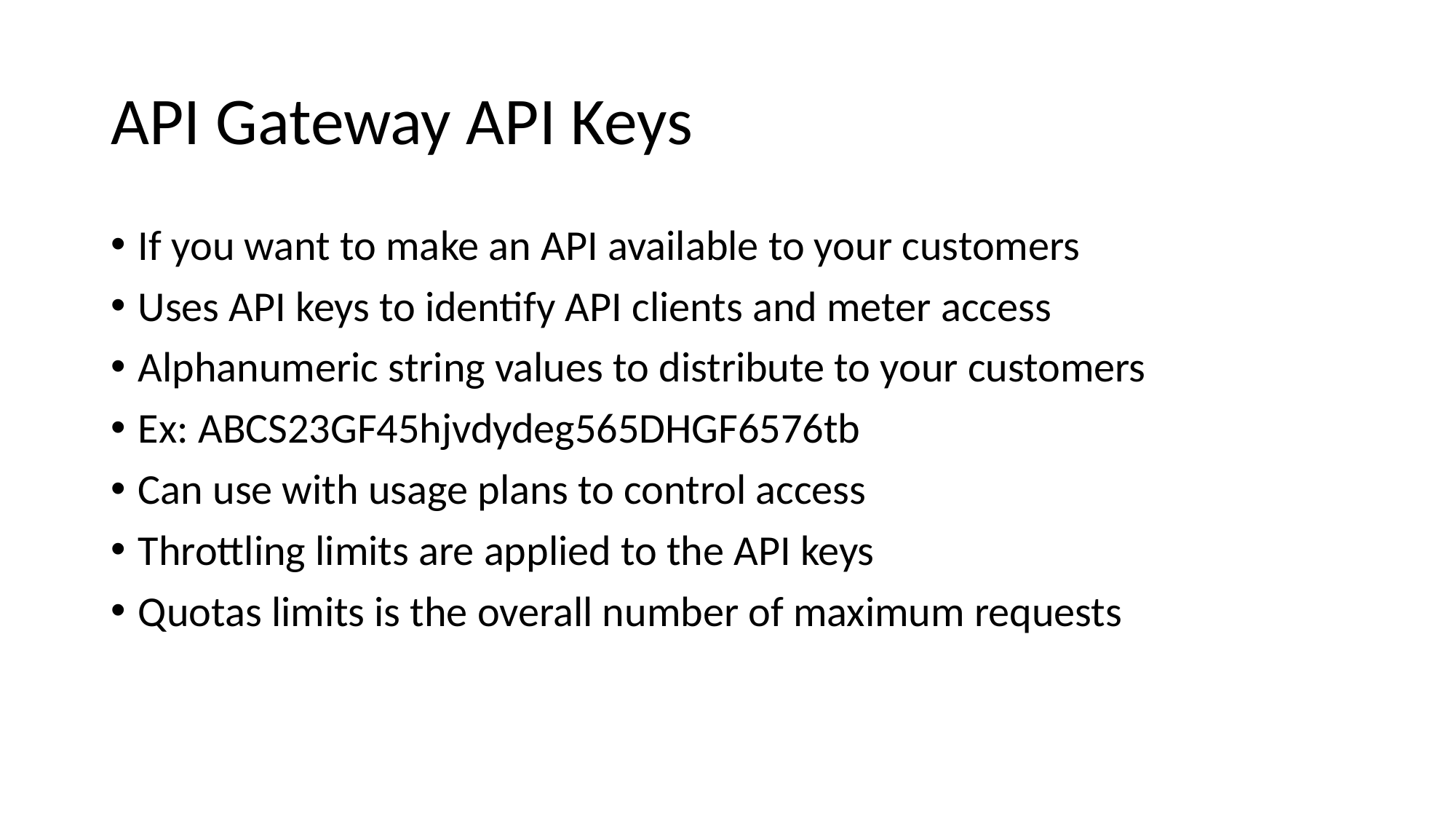

# API Gateway API Keys
If you want to make an API available to your customers
Uses API keys to identify API clients and meter access
Alphanumeric string values to distribute to your customers
Ex: ABCS23GF45hjvdydeg565DHGF6576tb
Can use with usage plans to control access
Throttling limits are applied to the API keys
Quotas limits is the overall number of maximum requests